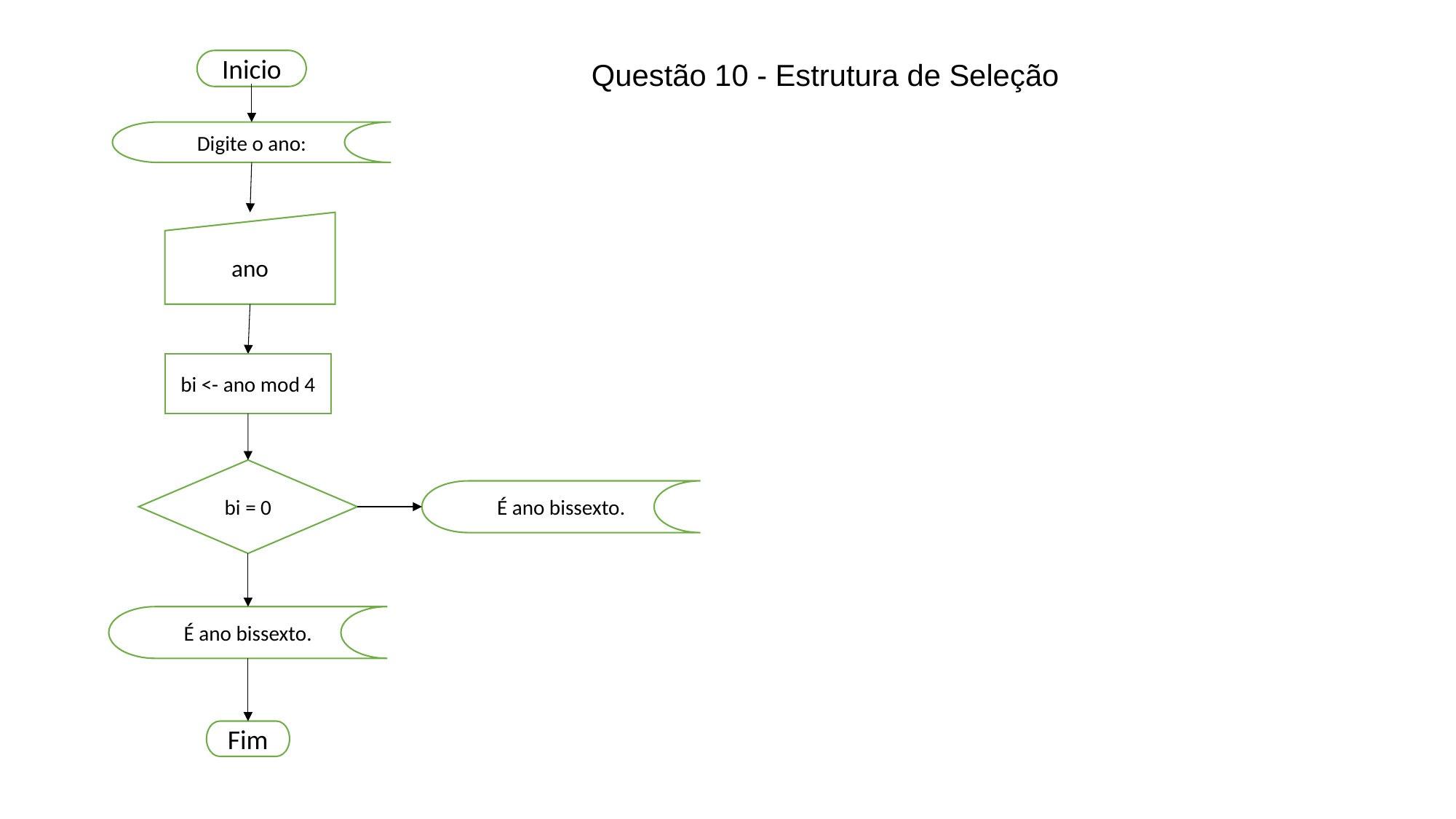

Inicio
Questão 10 - Estrutura de Seleção
Digite o ano:
ano
bi <- ano mod 4
bi = 0
É ano bissexto.
É ano bissexto.
Fim